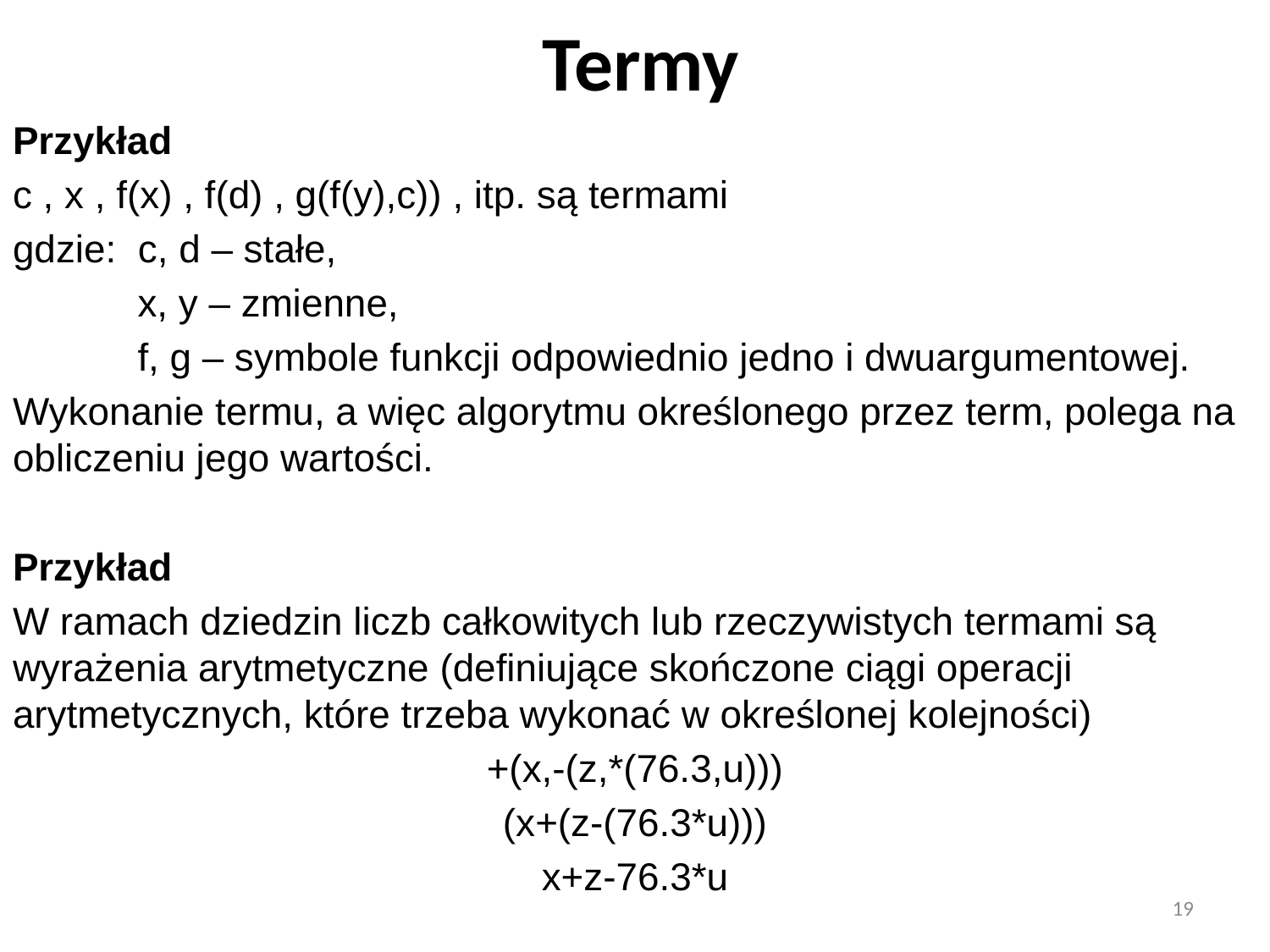

# Termy
Przykład
c , x , f(x) , f(d) , g(f(y),c)) , itp. są termami
gdzie:  c, d – stałe,
       x, y – zmienne,
       f, g – symbole funkcji odpowiednio jedno i dwuargumentowej.
Wykonanie termu, a więc algorytmu określonego przez term, polega na obliczeniu jego wartości.

Przykład
W ramach dziedzin liczb całkowitych lub rzeczywistych termami są wyrażenia arytmetyczne (definiujące skończone ciągi operacji arytmetycznych, które trzeba wykonać w określonej kolejności)
+(x,-(z,*(76.3,u)))
(x+(z-(76.3*u)))
x+z-76.3*u
19